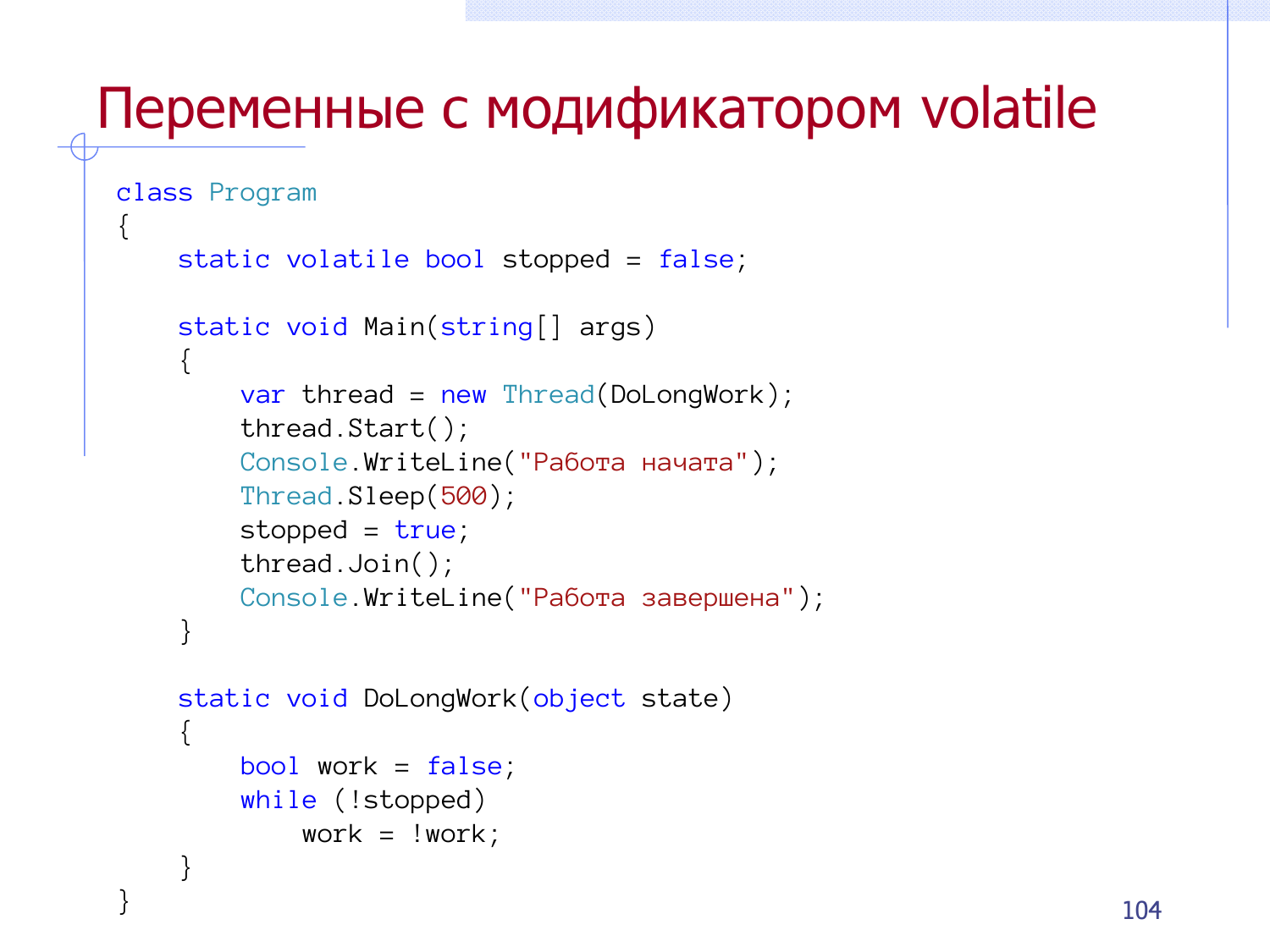

# Переменные с модификатором volatile
class Program
{
    static volatile bool stopped = false;

    static void Main(string[] args)
    {
        var thread = new Thread(DoLongWork);
        thread.Start();
        Console.WriteLine("Работа начата");
        Thread.Sleep(500);
        stopped = true;
        thread.Join();
        Console.WriteLine("Работа завершена");
    }

    static void DoLongWork(object state)
    {
        bool work = false;
        while (!stopped)
            work = !work;
    }
}
104